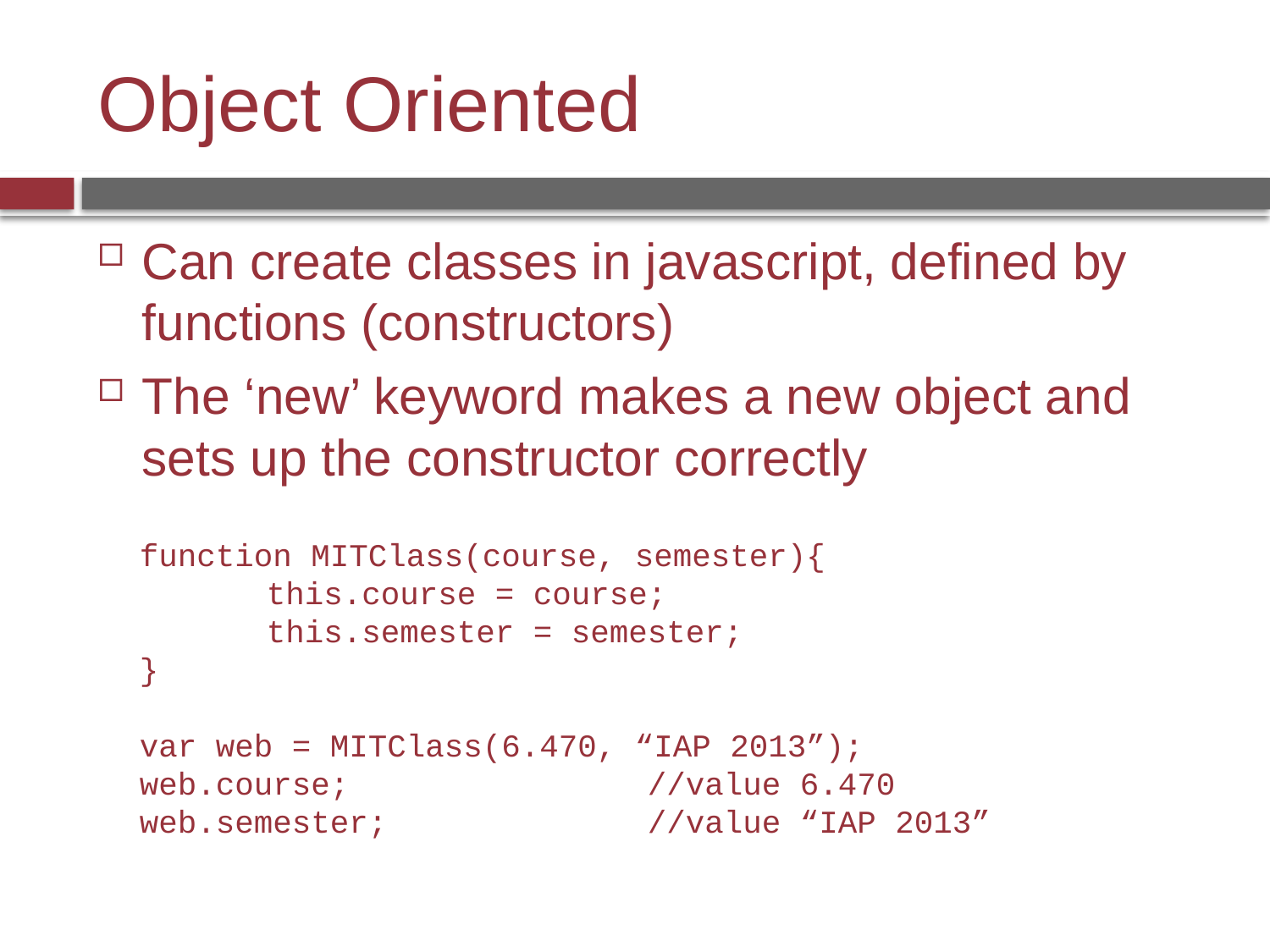

# Object Oriented
Can create classes in javascript, defined by functions (constructors)
The ‘new’ keyword makes a new object and sets up the constructor correctly
function MITClass(course, semester){
	this.course = course;
	this.semester = semester;
}

var web = MITClass(6.470, “IAP 2013”);
web.course;			//value 6.470
web.semester;			//value “IAP 2013”